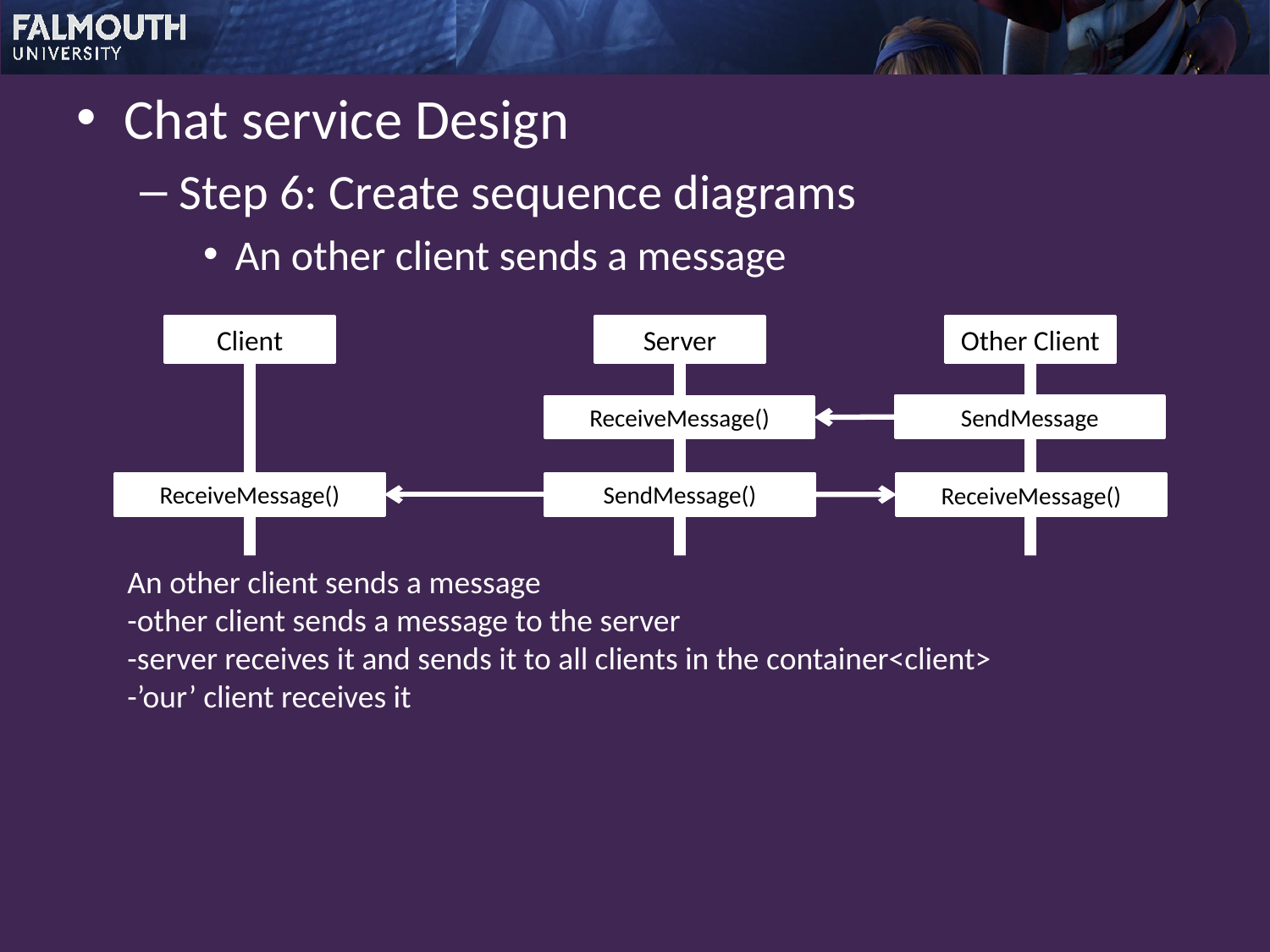

Chat service Design
Step 6: Create sequence diagrams
An other client sends a message

Client
Server
Other Client

SendMessage
ReceiveMessage()
ReceiveMessage()
SendMessage()
ReceiveMessage()
An other client sends a message
-other client sends a message to the server
-server receives it and sends it to all clients in the container<client>
-’our’ client receives it